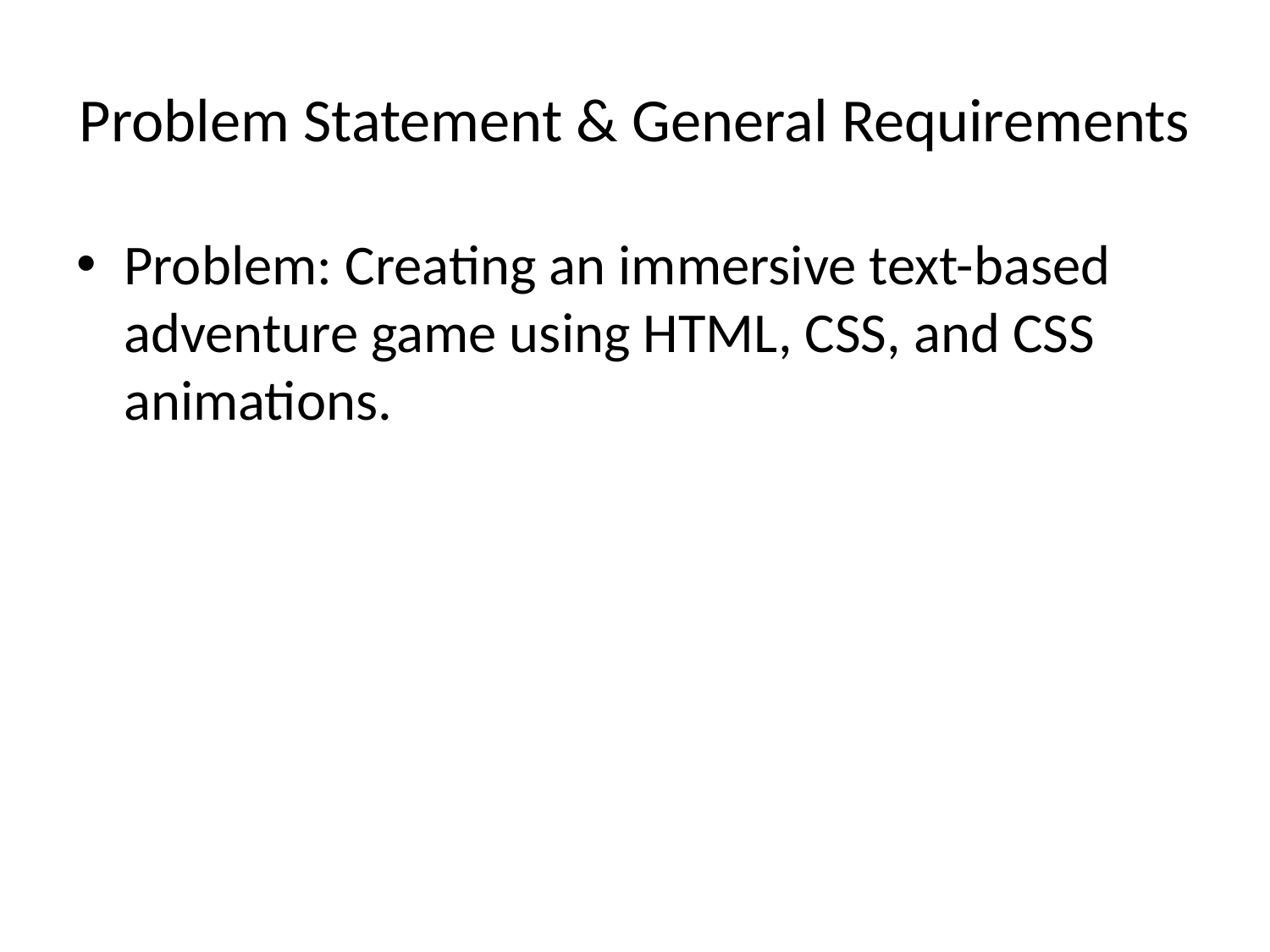

# Problem Statement & General Requirements
Problem: Creating an immersive text-based adventure game using HTML, CSS, and CSS animations.